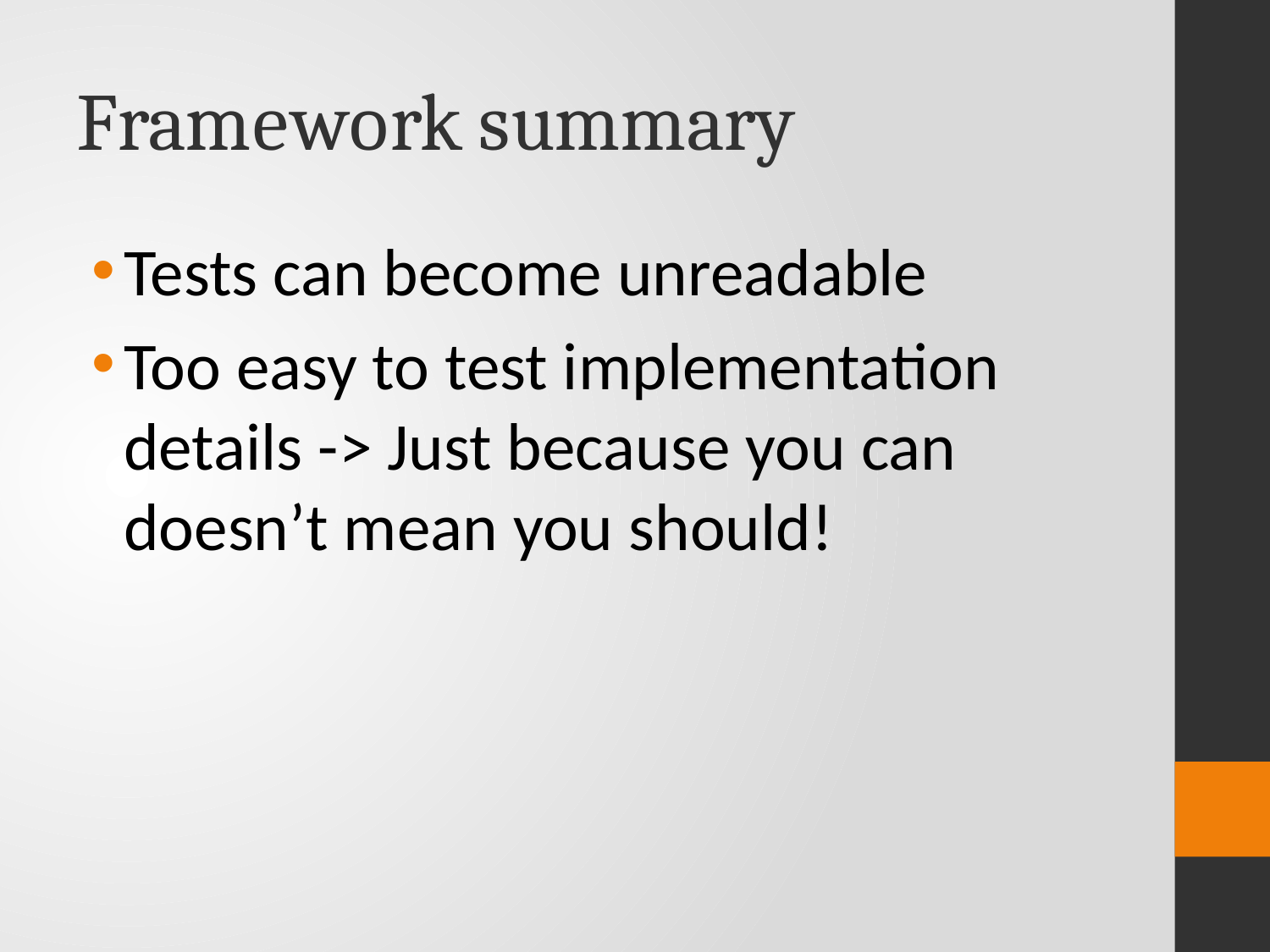

# Framework summary
Tests can become unreadable
Too easy to test implementation details -> Just because you can doesn’t mean you should!